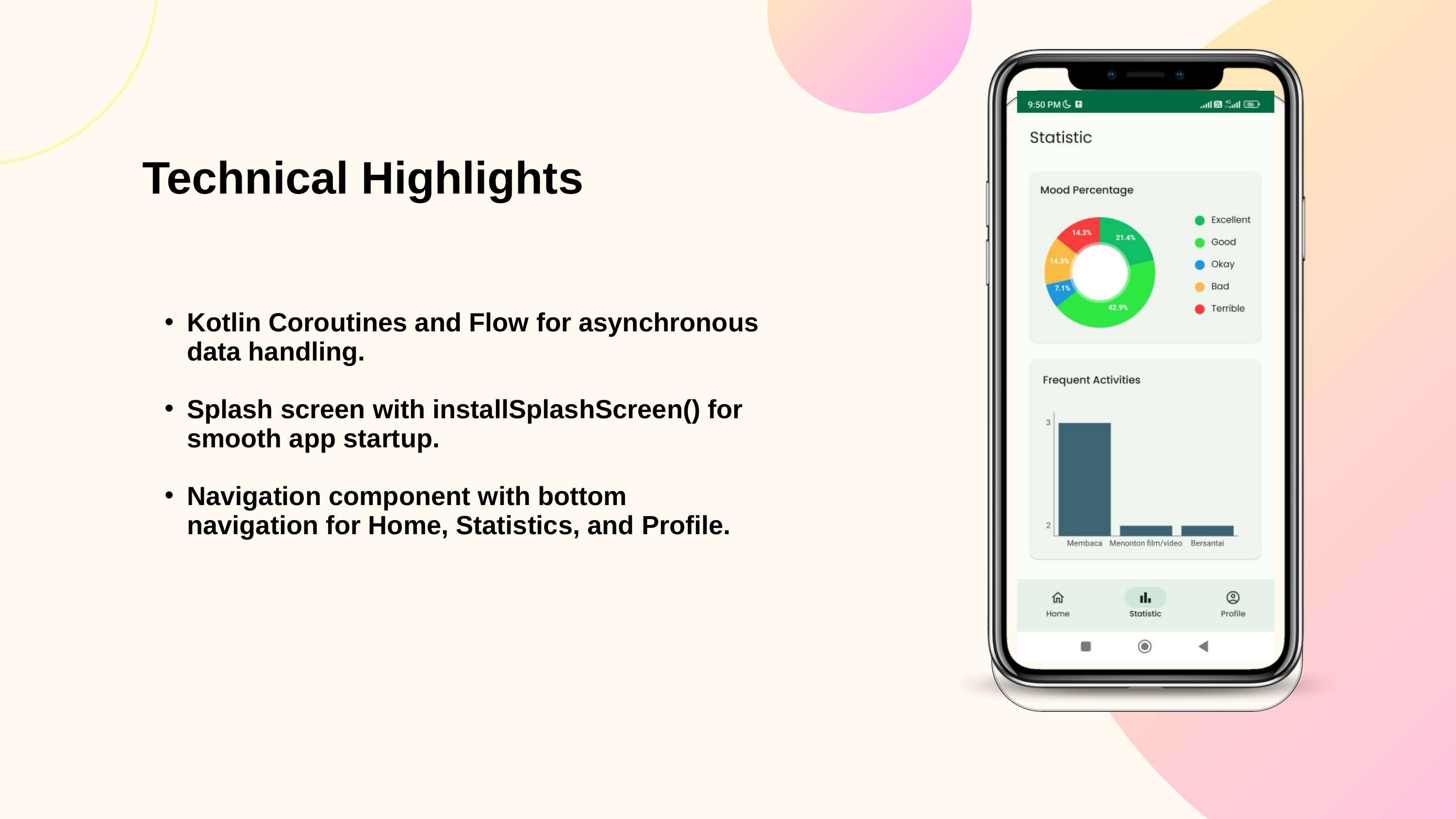

Technical Highlights

Kotlin Coroutines and Flow for asynchronous data handling.

Splash screen with installSplashScreen() for smooth app startup.

Navigation component with bottom navigation for Home, Statistics, and Profile.